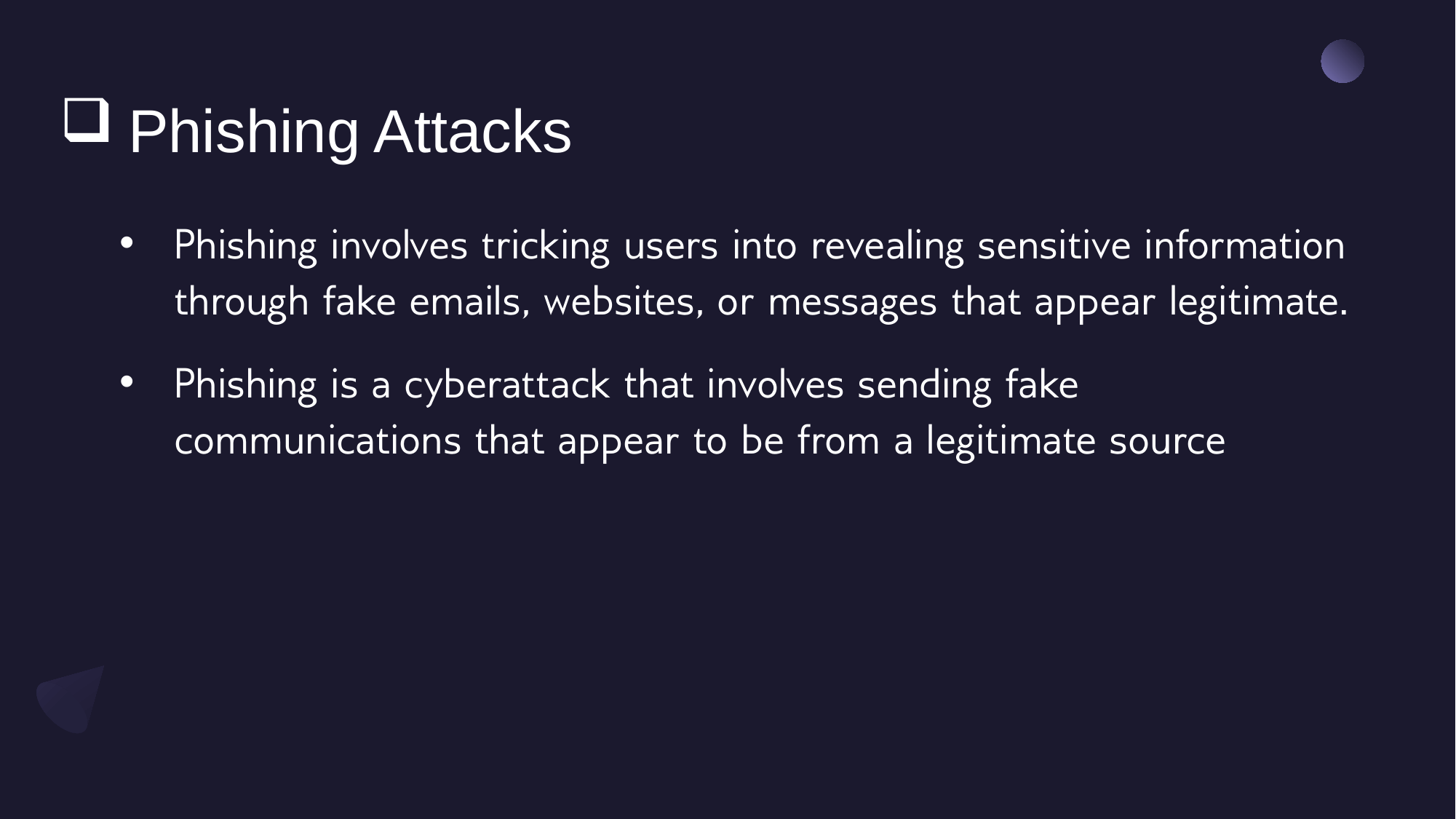

# Phishing Attacks
Phishing involves tricking users into revealing sensitive information through fake emails, websites, or messages that appear legitimate.
Phishing is a cyberattack that involves sending fake communications that appear to be from a legitimate source